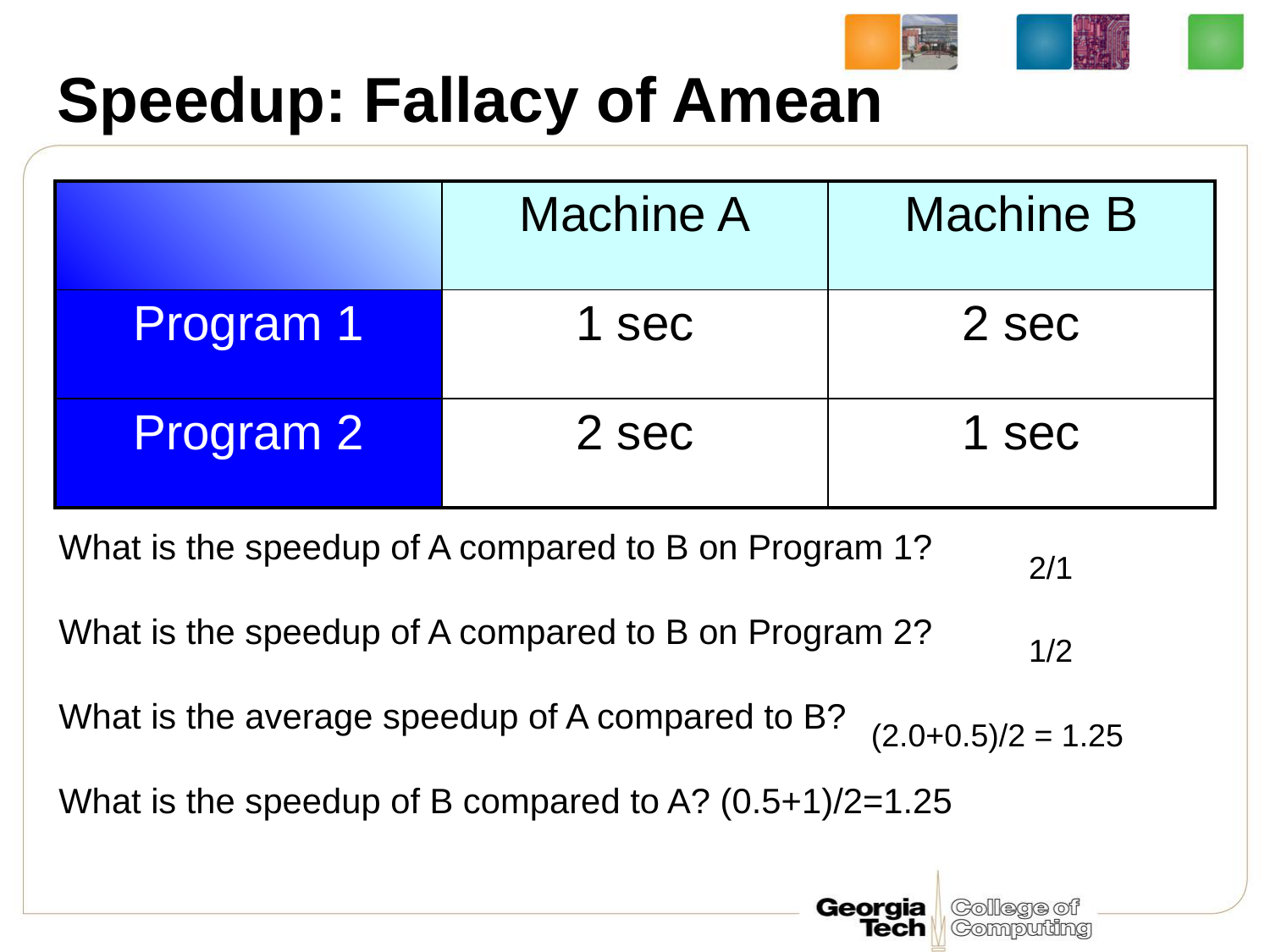

# Speedup: Fallacy of Amean
|  | Machine A | Machine B |
| --- | --- | --- |
| Program 1 | 1 sec | 2 sec |
| Program 2 | 2 sec | 1 sec |
What is the speedup of A compared to B on Program 1?

What is the speedup of A compared to B on Program 2?

What is the average speedup of A compared to B?

What is the speedup of B compared to A? (0.5+1)/2=1.25

2/1
1/2
(2.0+0.5)/2 = 1.25